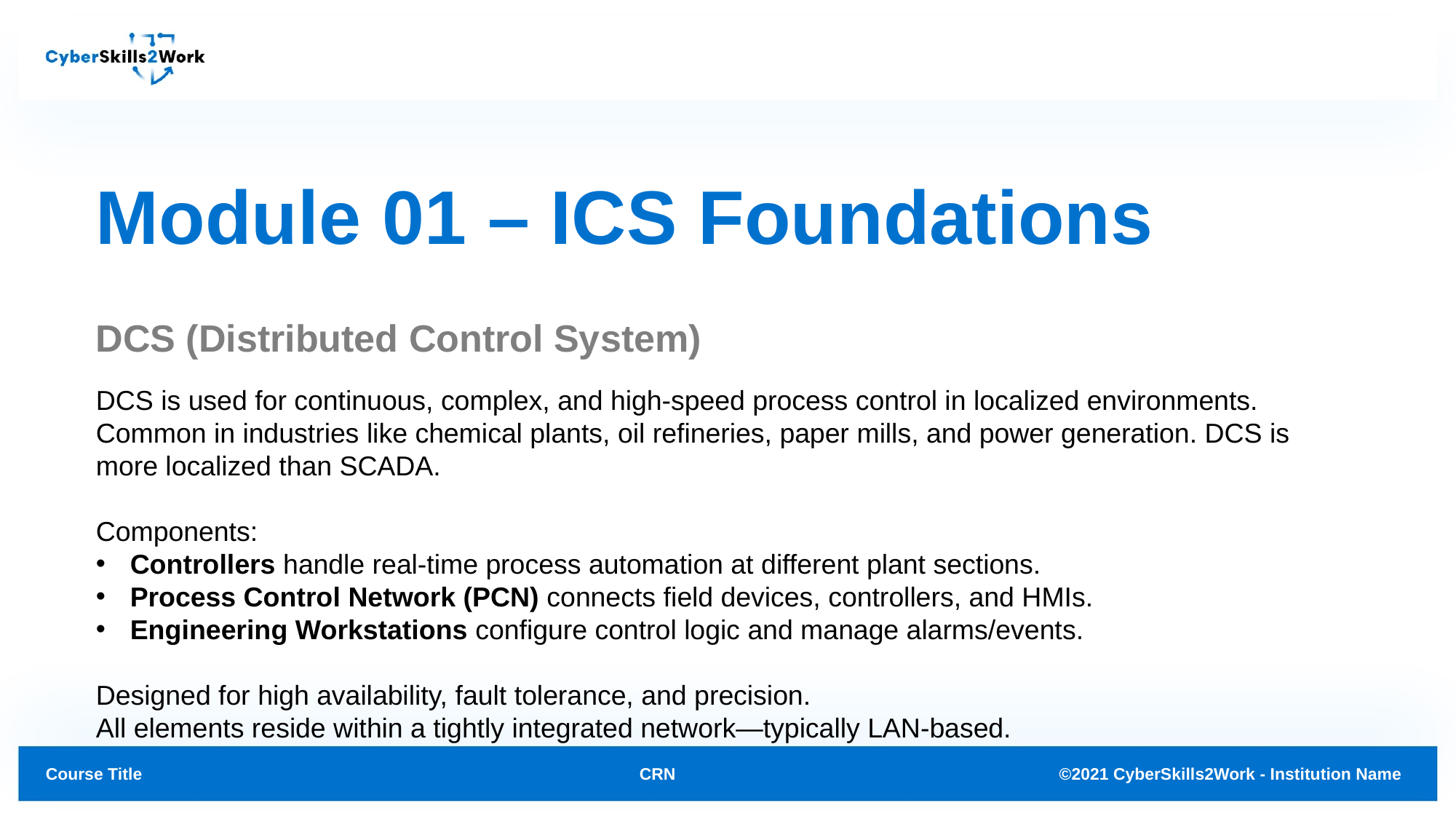

# Module 01 – ICS Foundations
DCS (Distributed Control System)
DCS is used for continuous, complex, and high-speed process control in localized environments.
Common in industries like chemical plants, oil refineries, paper mills, and power generation. DCS is more localized than SCADA.

Components:
Controllers handle real-time process automation at different plant sections.
Process Control Network (PCN) connects field devices, controllers, and HMIs.
Engineering Workstations configure control logic and manage alarms/events.

Designed for high availability, fault tolerance, and precision.
All elements reside within a tightly integrated network—typically LAN-based.
CRN
©2021 CyberSkills2Work - Institution Name
Course Title